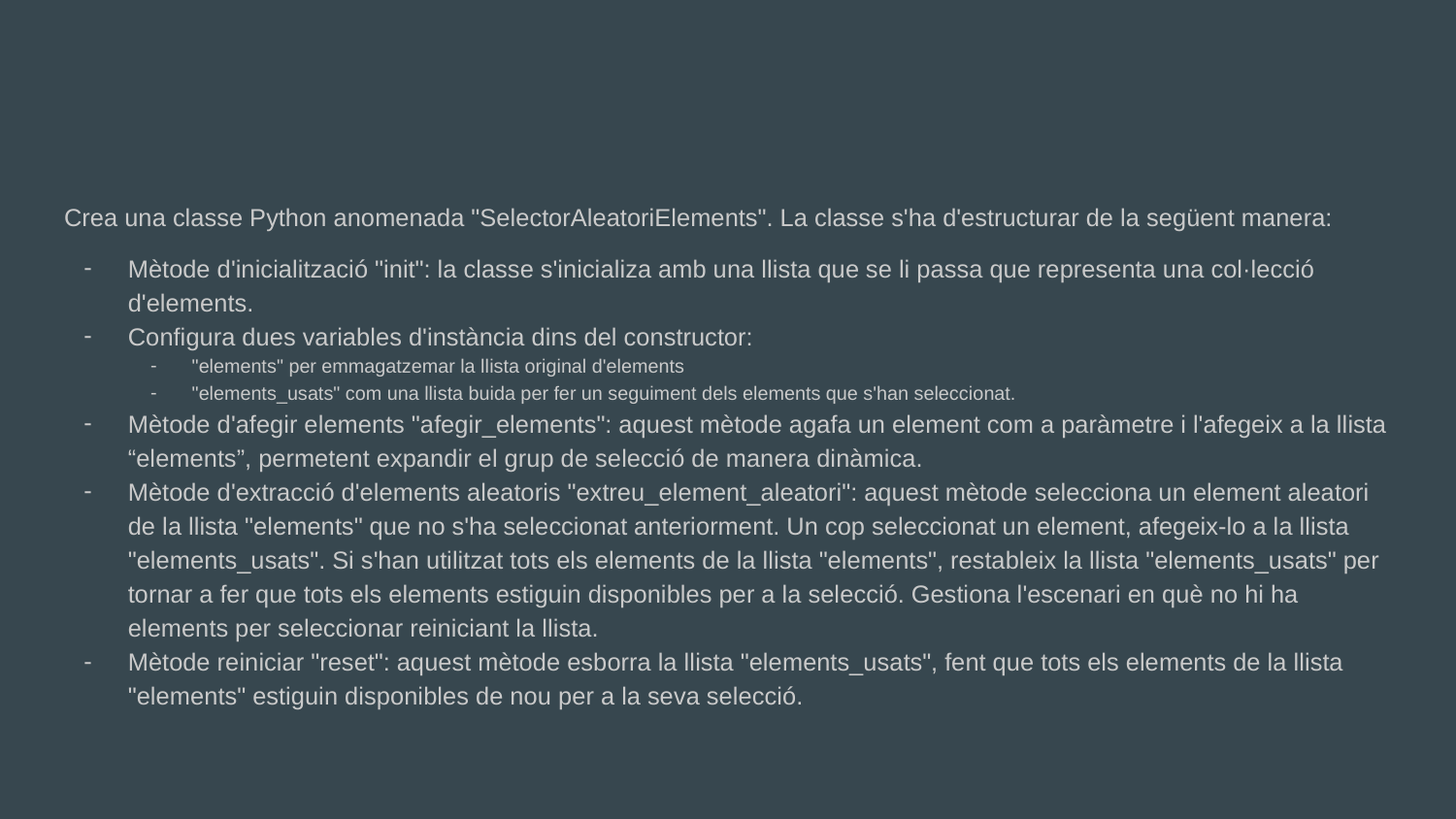

Crea una classe Python anomenada "SelectorAleatoriElements". La classe s'ha d'estructurar de la següent manera:
Mètode d'inicialització "init": la classe s'inicializa amb una llista que se li passa que representa una col·lecció d'elements.
Configura dues variables d'instància dins del constructor:
"elements" per emmagatzemar la llista original d'elements
"elements_usats" com una llista buida per fer un seguiment dels elements que s'han seleccionat.
Mètode d'afegir elements "afegir_elements": aquest mètode agafa un element com a paràmetre i l'afegeix a la llista “elements”, permetent expandir el grup de selecció de manera dinàmica.
Mètode d'extracció d'elements aleatoris "extreu_element_aleatori": aquest mètode selecciona un element aleatori de la llista "elements" que no s'ha seleccionat anteriorment. Un cop seleccionat un element, afegeix-lo a la llista "elements_usats". Si s'han utilitzat tots els elements de la llista "elements", restableix la llista "elements_usats" per tornar a fer que tots els elements estiguin disponibles per a la selecció. Gestiona l'escenari en què no hi ha elements per seleccionar reiniciant la llista.
Mètode reiniciar "reset": aquest mètode esborra la llista "elements_usats", fent que tots els elements de la llista "elements" estiguin disponibles de nou per a la seva selecció.